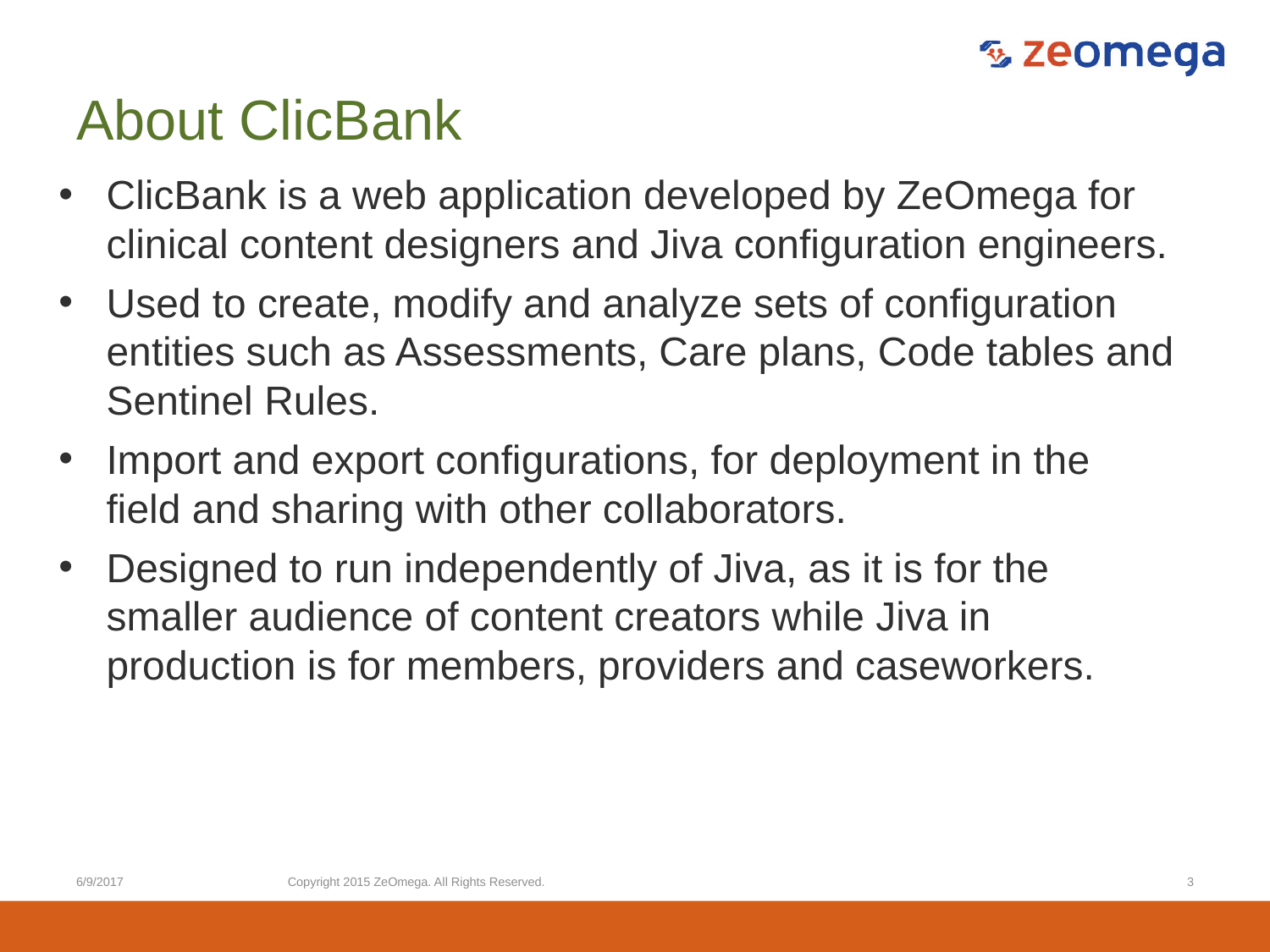

# About ClicBank
ClicBank is a web application developed by ZeOmega for clinical content designers and Jiva configuration engineers.
Used to create, modify and analyze sets of configuration entities such as Assessments, Care plans, Code tables and Sentinel Rules.
Import and export configurations, for deployment in the field and sharing with other collaborators.
Designed to run independently of Jiva, as it is for the smaller audience of content creators while Jiva in production is for members, providers and caseworkers.
6/9/2017
Copyright 2015 ZeOmega. All Rights Reserved.
3